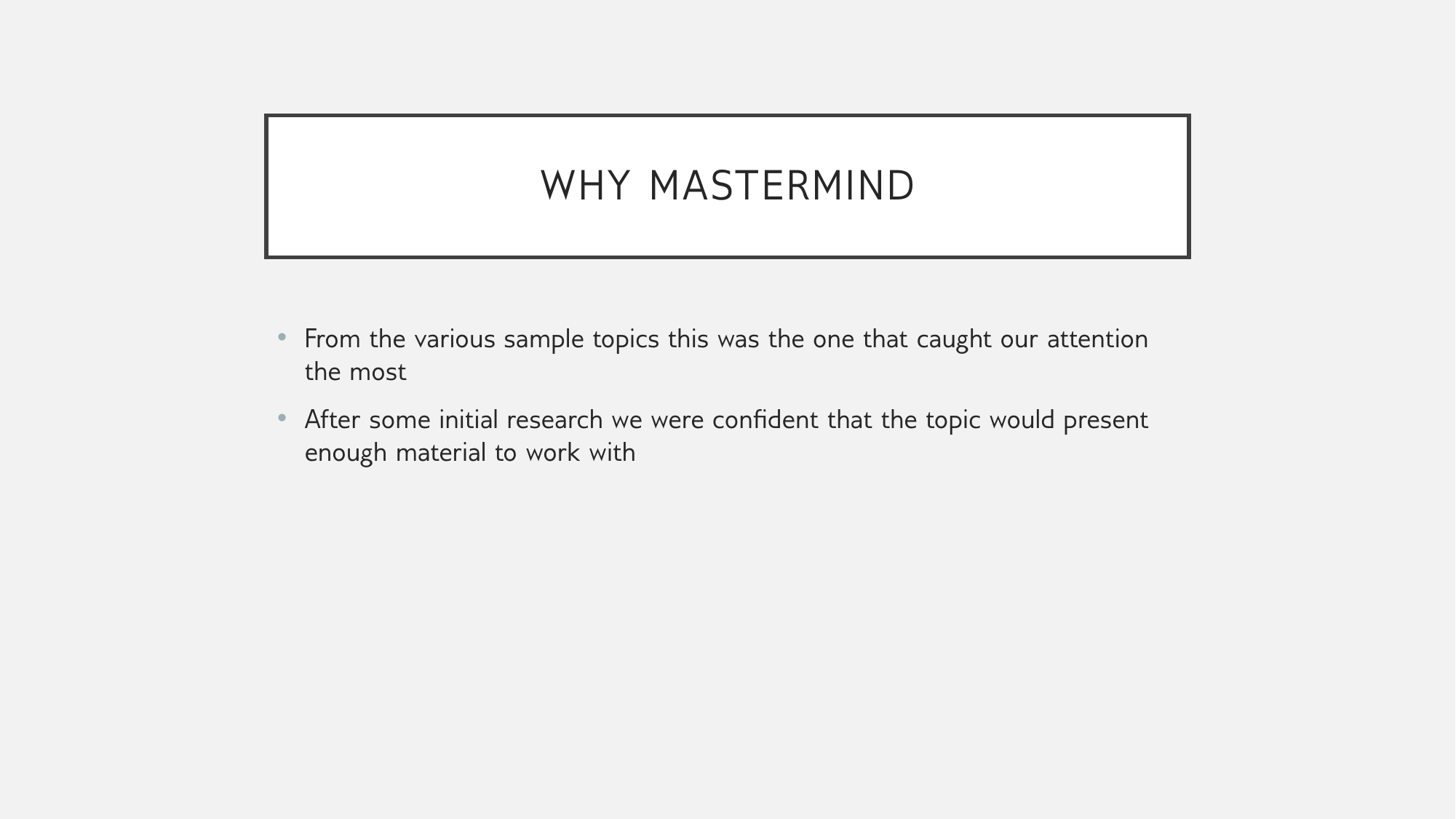

# Why mastermind
From the various sample topics this was the one that caught our attention the most
After some initial research we were confident that the topic would present enough material to work with